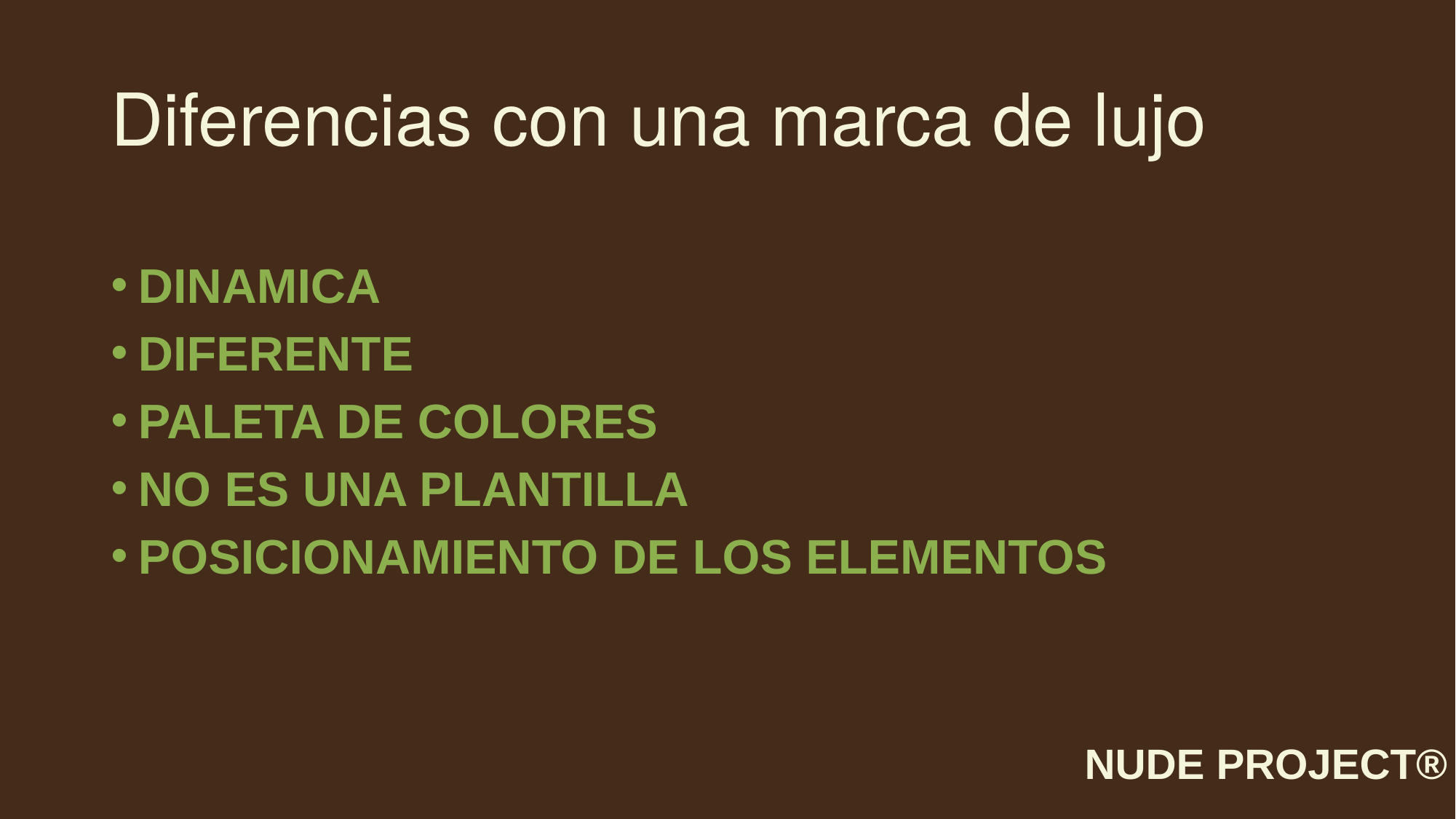

# Diferencias con una marca de lujo
DINAMICA
DIFERENTE
PALETA DE COLORES
NO ES UNA PLANTILLA
POSICIONAMIENTO DE LOS ELEMENTOS
NUDE PROJECT®